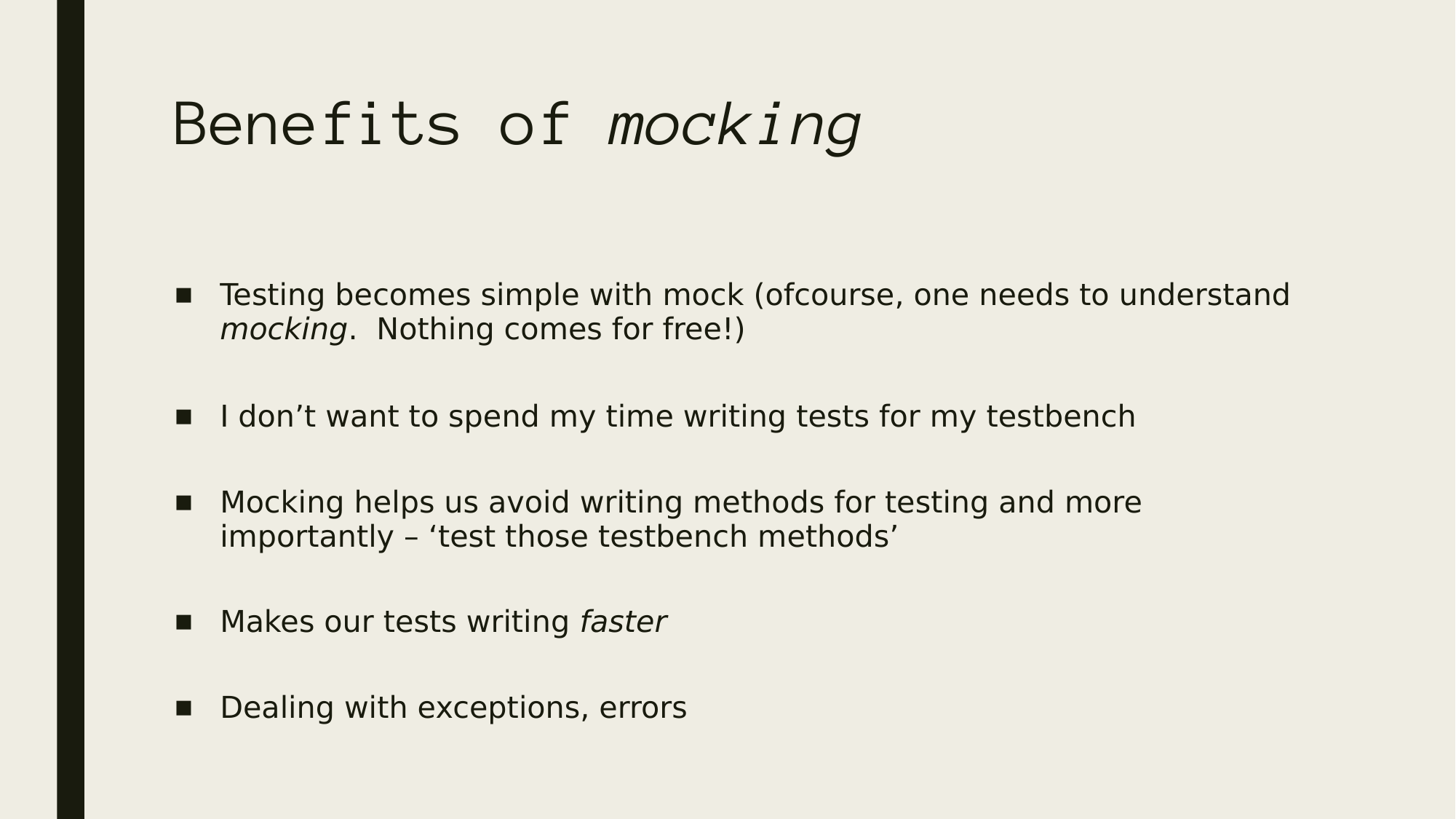

# Benefits of mocking
Testing becomes simple with mock (ofcourse, one needs to understand mocking.  Nothing comes for free!)
I don’t want to spend my time writing tests for my testbench
Mocking helps us avoid writing methods for testing and more importantly – ‘test those testbench methods’
Makes our tests writing faster
Dealing with exceptions, errors